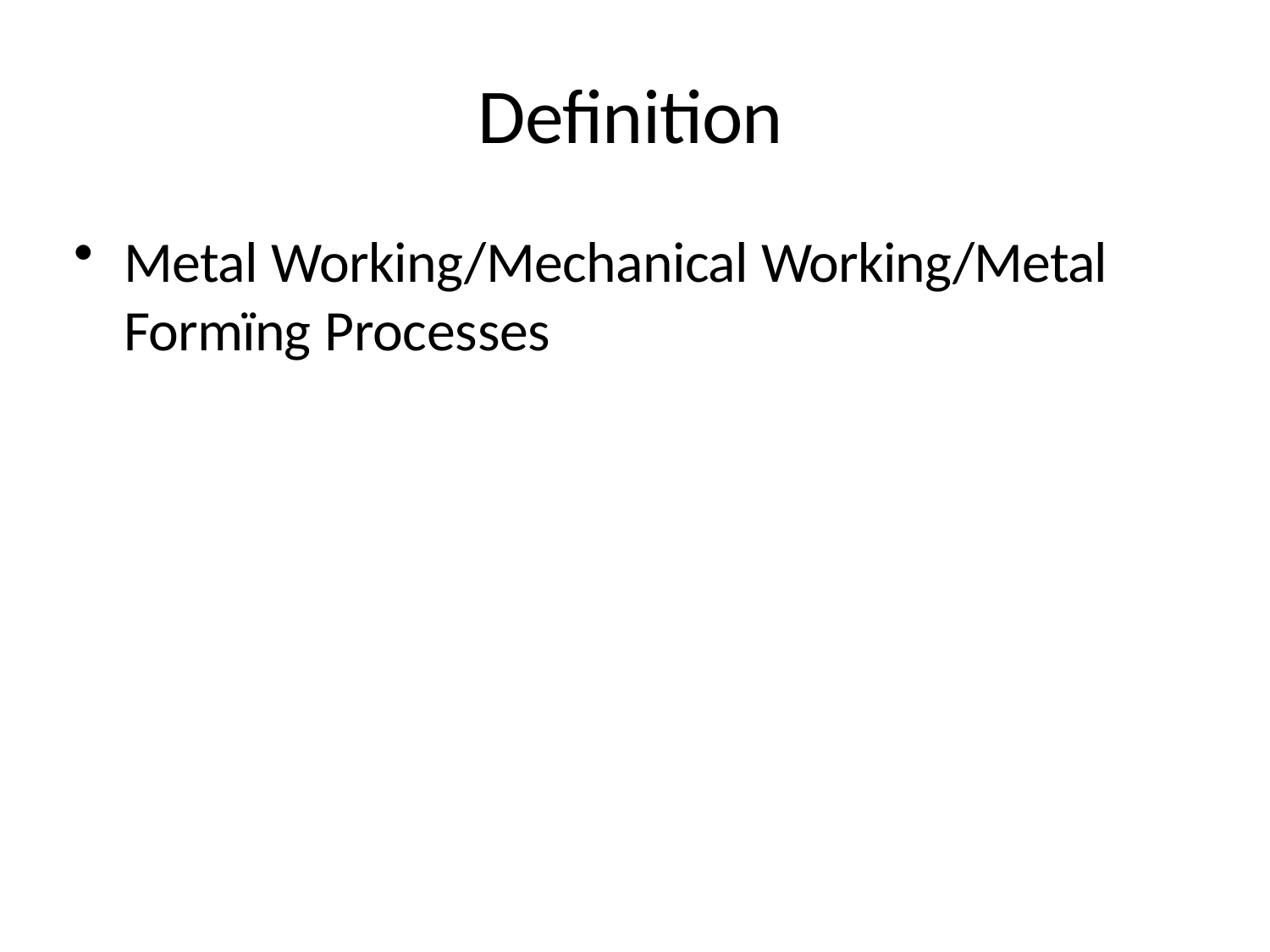

# Definition
Metal Working/Mechanical Working/Metal Formïng Processes